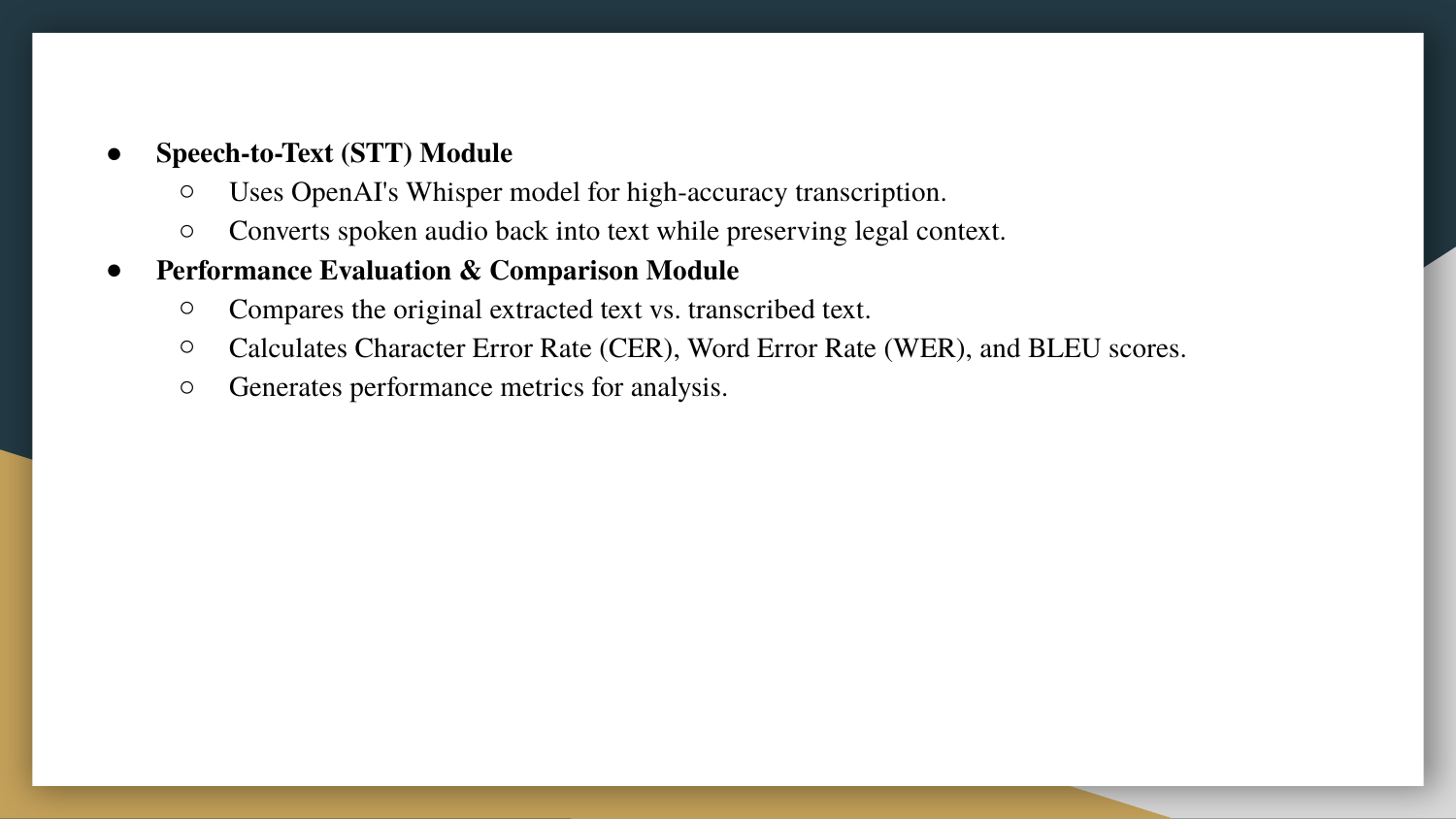

Speech-to-Text (STT) Module
Uses OpenAI's Whisper model for high-accuracy transcription.
Converts spoken audio back into text while preserving legal context.
Performance Evaluation & Comparison Module
Compares the original extracted text vs. transcribed text.
Calculates Character Error Rate (CER), Word Error Rate (WER), and BLEU scores.
Generates performance metrics for analysis.